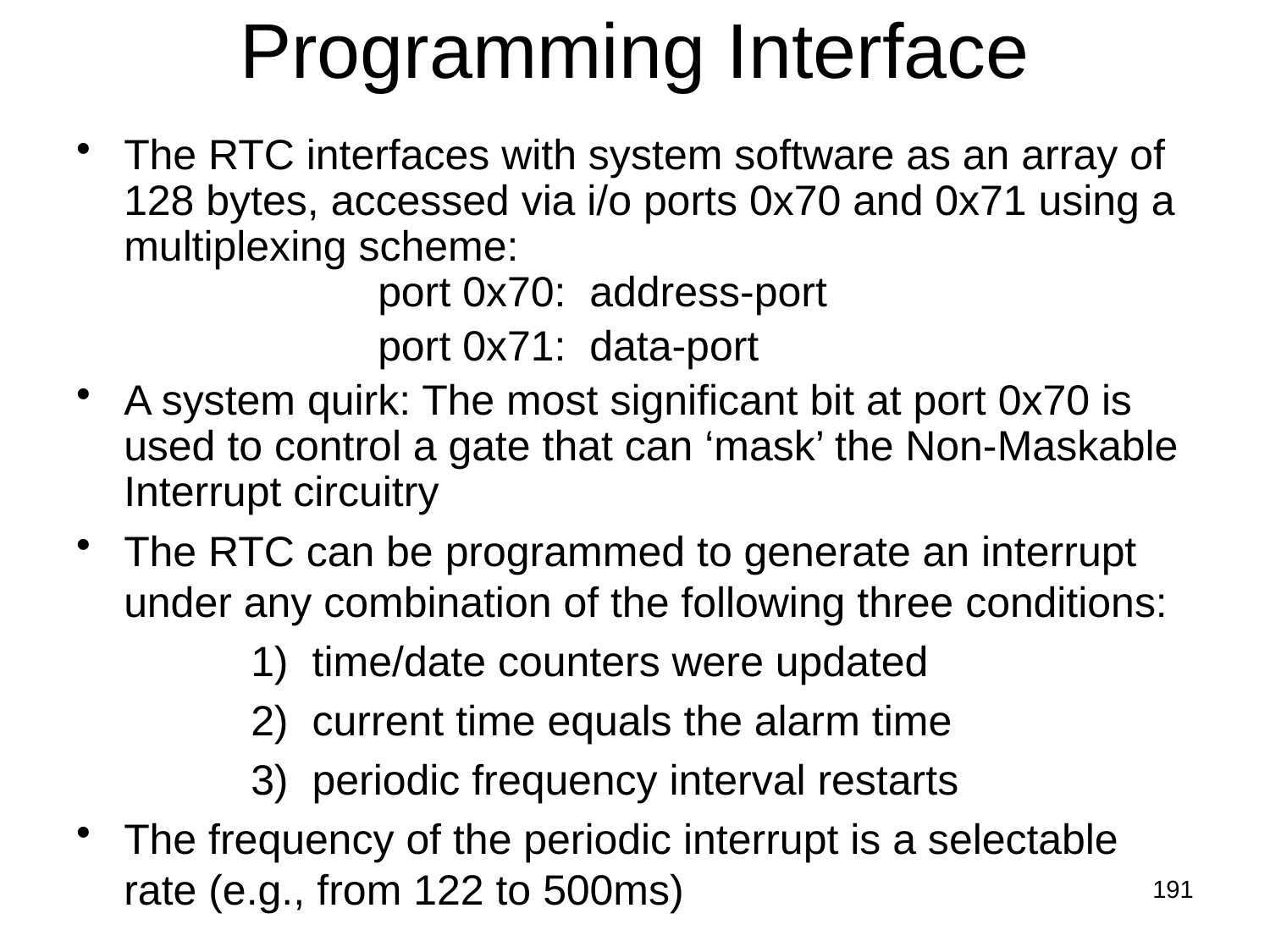

# Programming Interface
The RTC interfaces with system software as an array of 128 bytes, accessed via i/o ports 0x70 and 0x71 using a multiplexing scheme:							port 0x70:  address-port
			port 0x71:  data-port
A system quirk: The most significant bit at port 0x70 is used to control a gate that can ‘mask’ the Non-Maskable Interrupt circuitry
The RTC can be programmed to generate an interrupt under any combination of the following three conditions:
		1)  time/date counters were updated
		2)  current time equals the alarm time
		3)  periodic frequency interval restarts
The frequency of the periodic interrupt is a selectable rate (e.g., from 122 to 500ms)

191